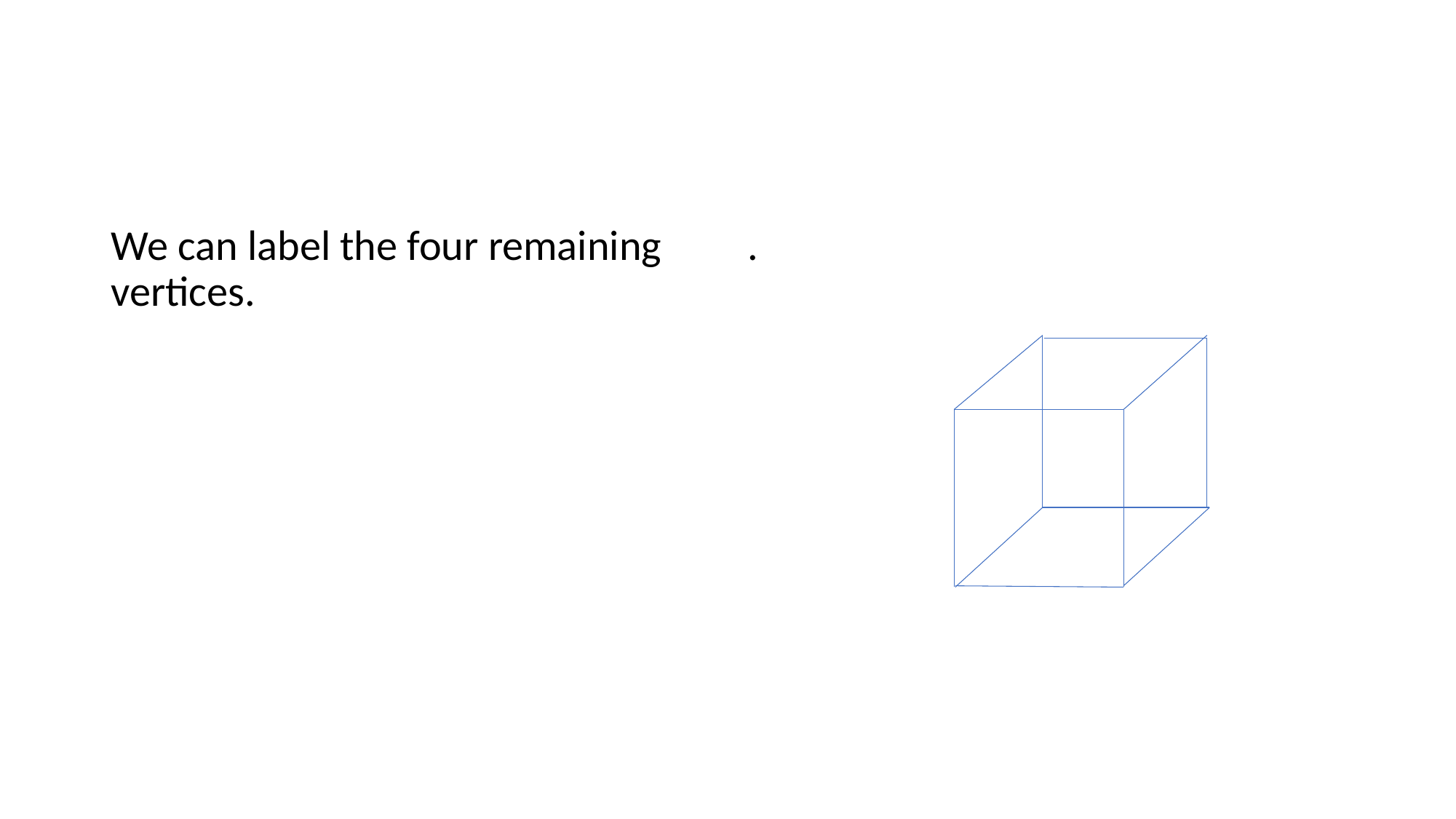

#
We can label the four remaining vertices.

.